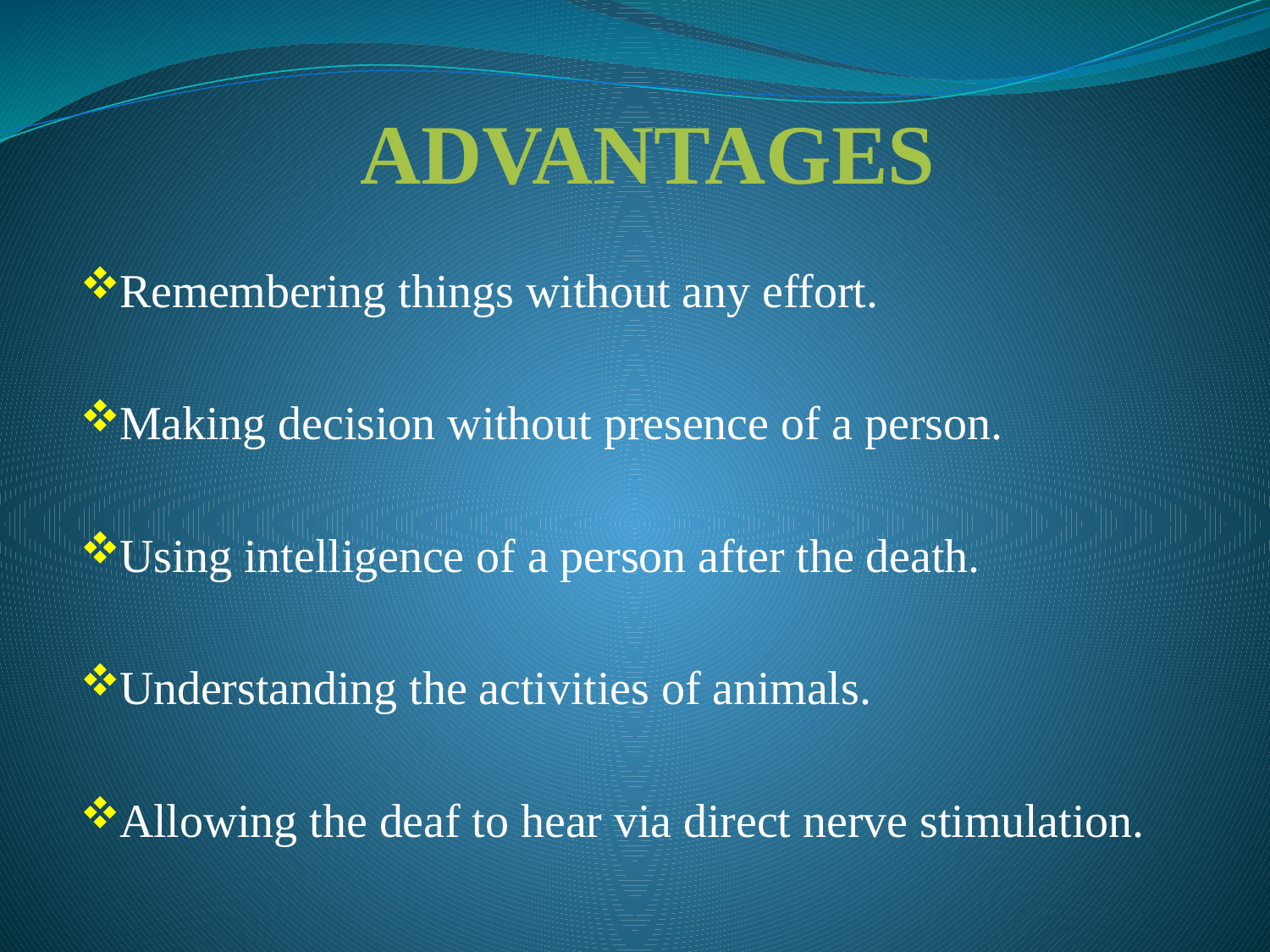

# ADVANTAGES
Remembering things without any effort.

Making decision without presence of a person.

Using intelligence of a person after the death.

Understanding the activities of animals.

Allowing the deaf to hear via direct nerve stimulation.